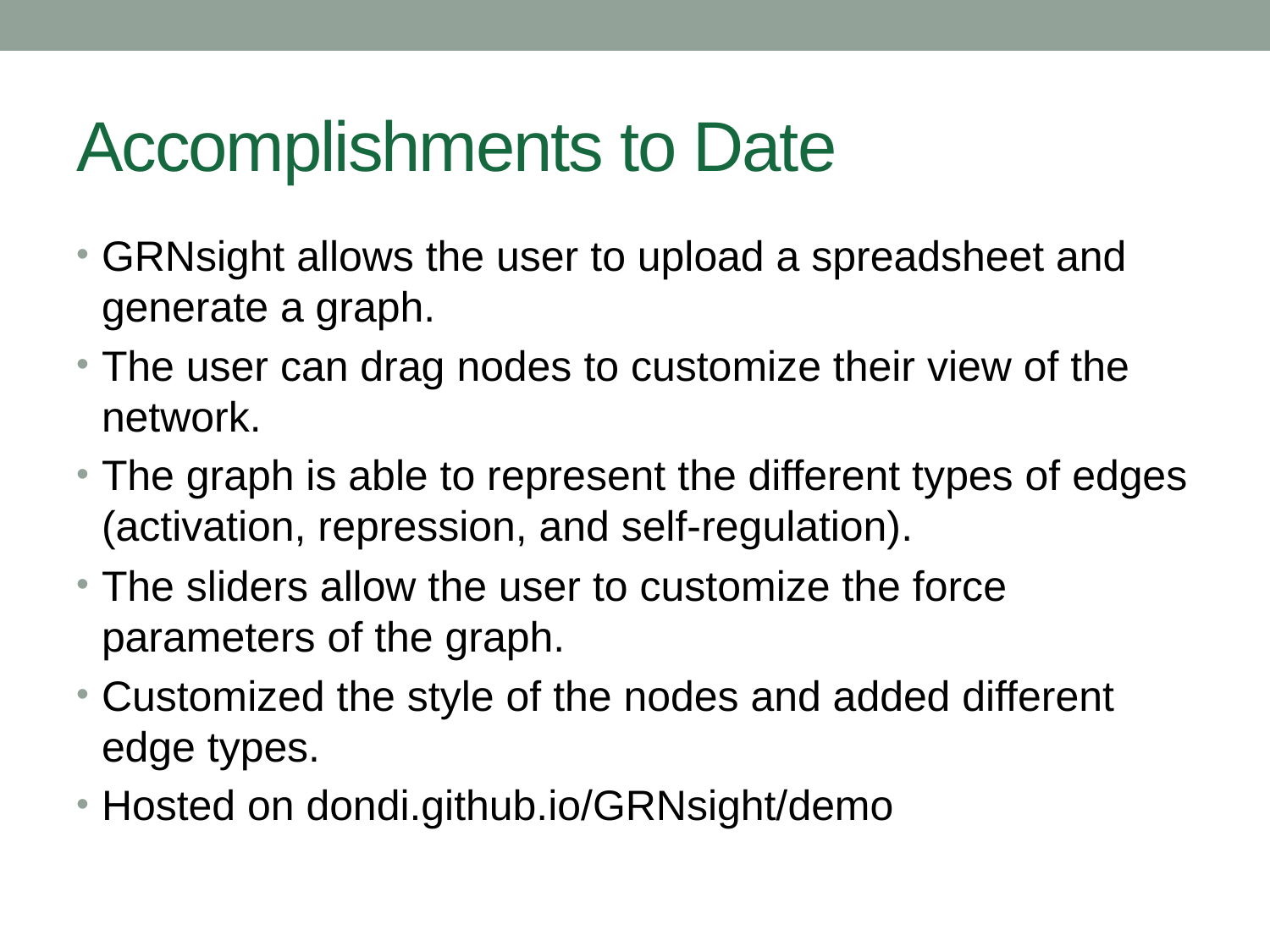

# Accomplishments to Date
GRNsight allows the user to upload a spreadsheet and generate a graph.
The user can drag nodes to customize their view of the network.
The graph is able to represent the different types of edges (activation, repression, and self-regulation).
The sliders allow the user to customize the force parameters of the graph.
Customized the style of the nodes and added different edge types.
Hosted on dondi.github.io/GRNsight/demo